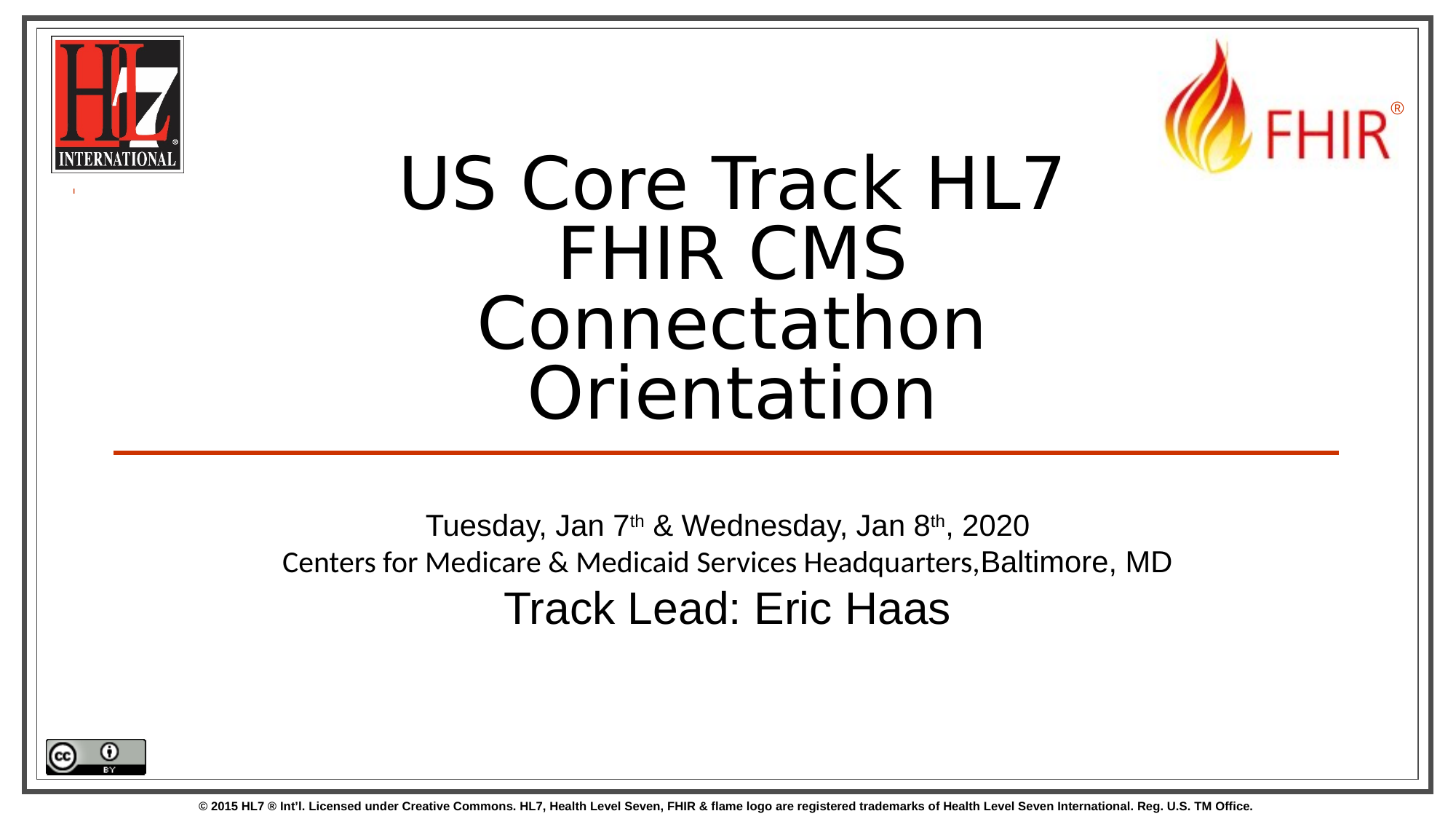

# US Core Track HL7 FHIR CMS Connectathon Orientation
Tuesday, Jan 7th & Wednesday, Jan 8th, 2020
Centers for Medicare & Medicaid Services Headquarters,Baltimore, MD
Track Lead: Eric Haas